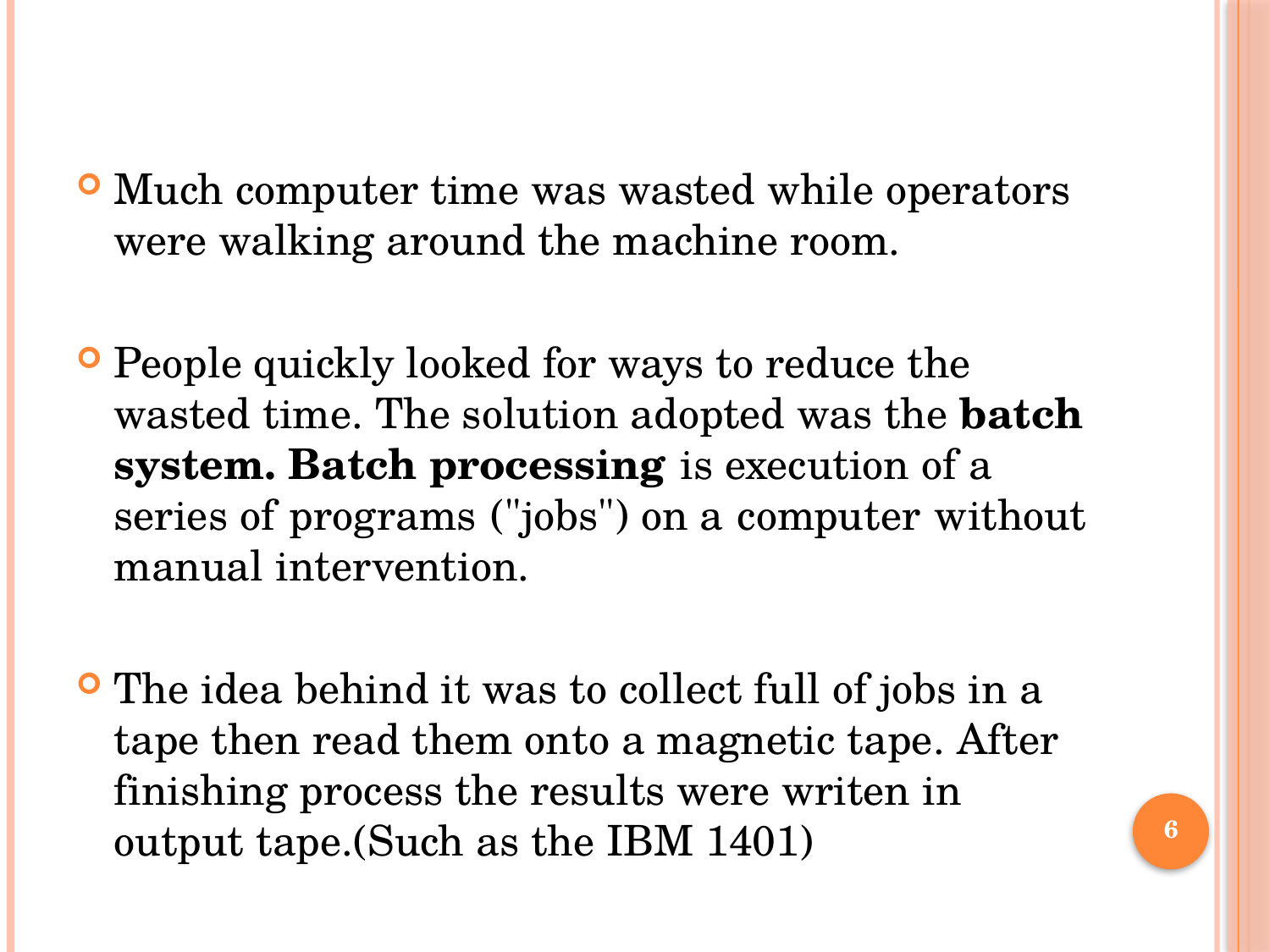

Much computer time was wasted while operators were walking around the machine room.

People quickly looked for ways to reduce the wasted time. The solution adopted was the batch system. Batch processing is execution of a series of programs ("jobs") on a computer without manual intervention.

The idea behind it was to collect full of jobs in a tape then read them onto a magnetic tape. After finishing process the results were writen in output tape.(Such as the IBM 1401)
6